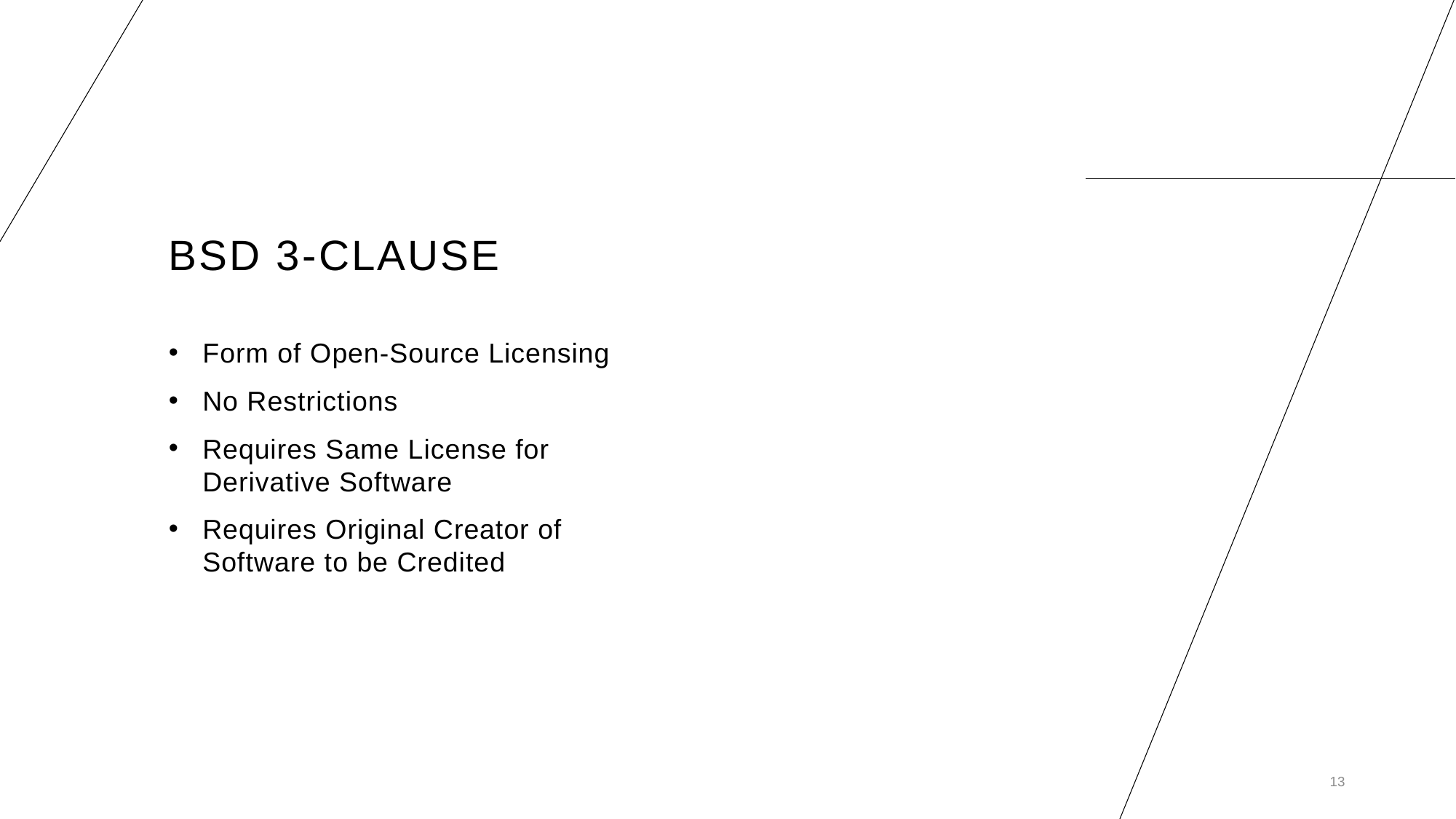

# BSD 3-Clause
Form of Open-Source Licensing
No Restrictions
Requires Same License for Derivative Software
Requires Original Creator of Software to be Credited
13